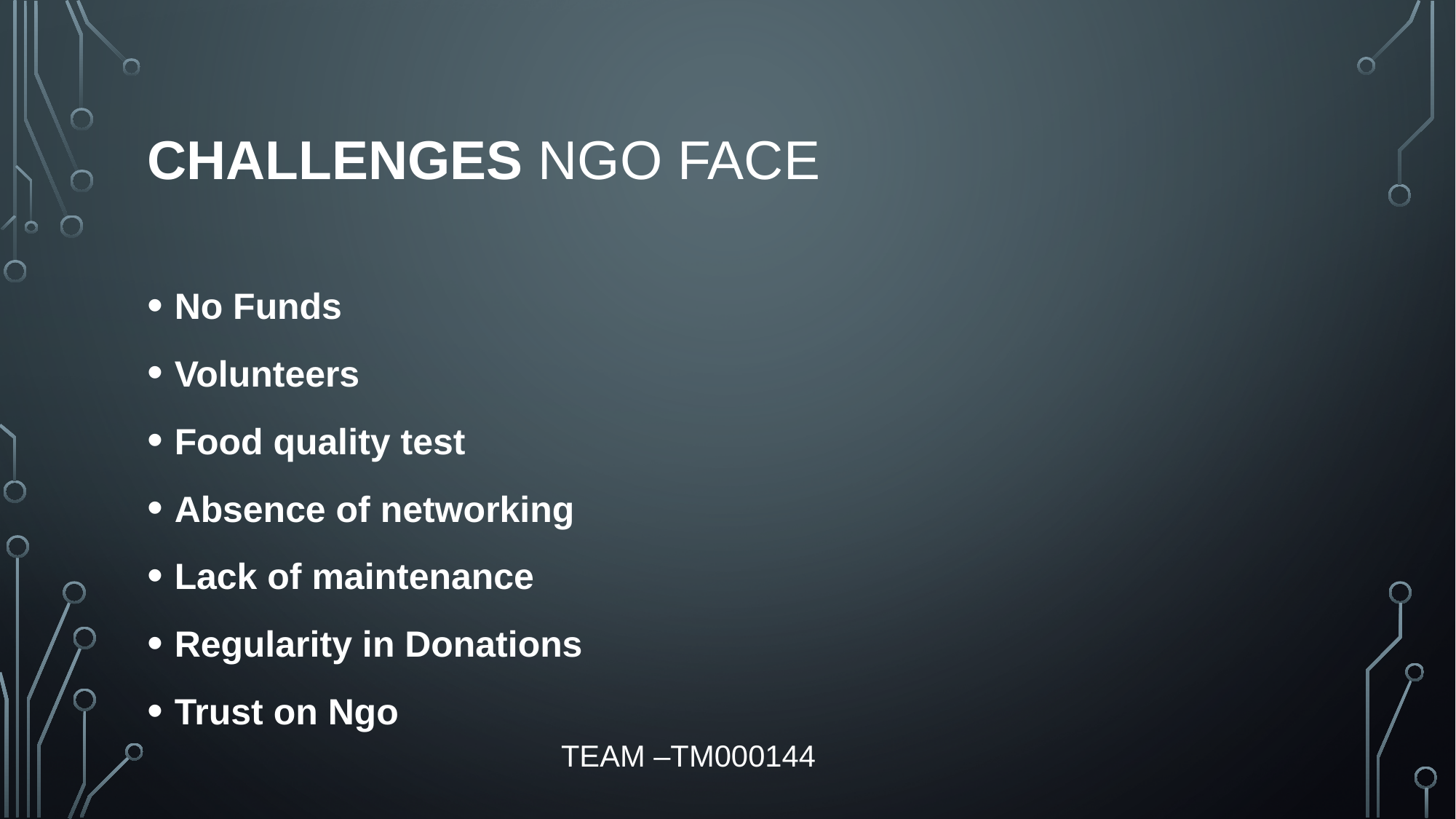

# Challenges NGO face
No Funds
Volunteers
Food quality test
Absence of networking
Lack of maintenance
Regularity in Donations
Trust on Ngo

Team –Tm000144